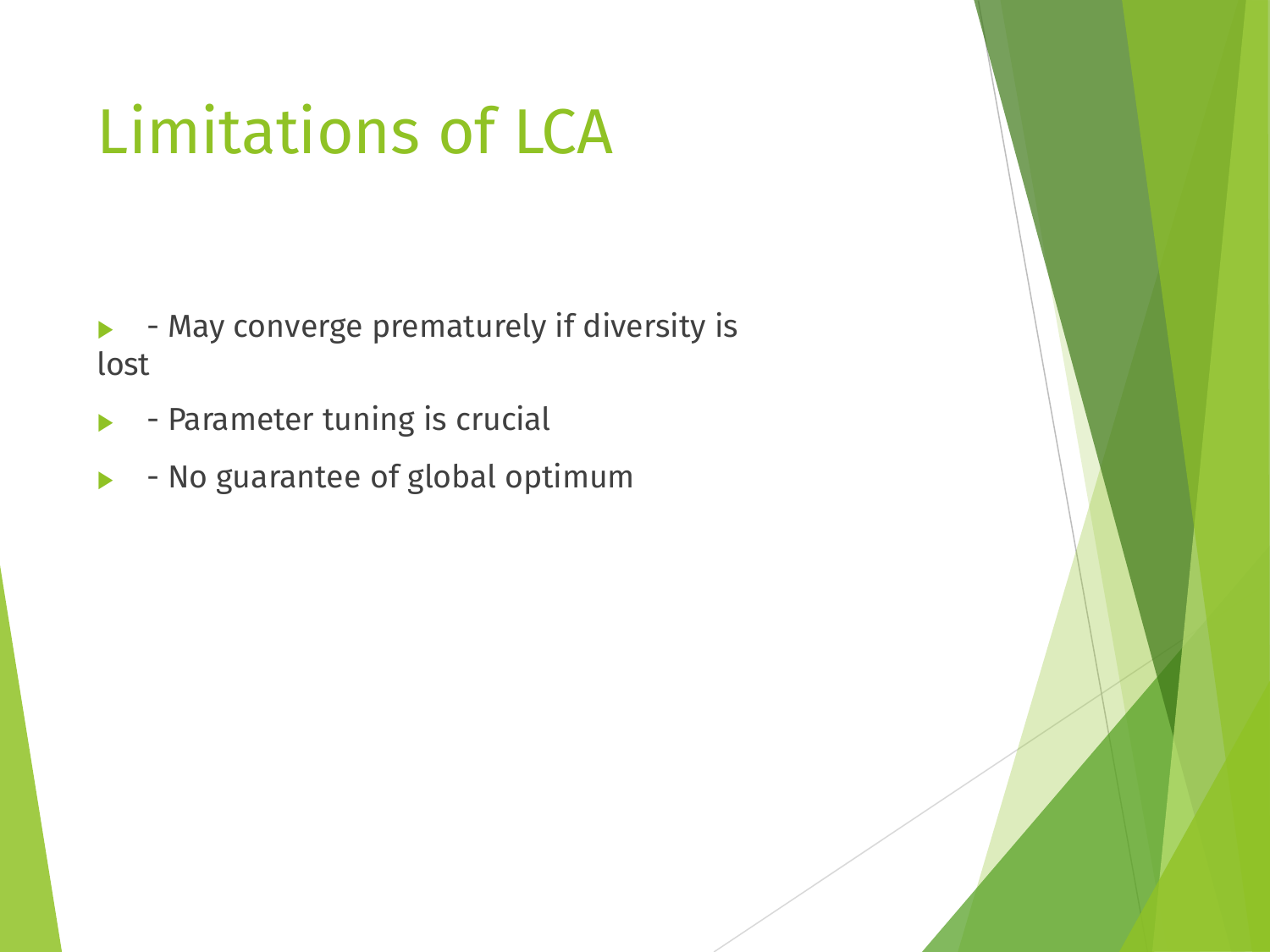

# Limitations of LCA
▶	- May converge prematurely if diversity is lost
▶	- Parameter tuning is crucial
▶	- No guarantee of global optimum